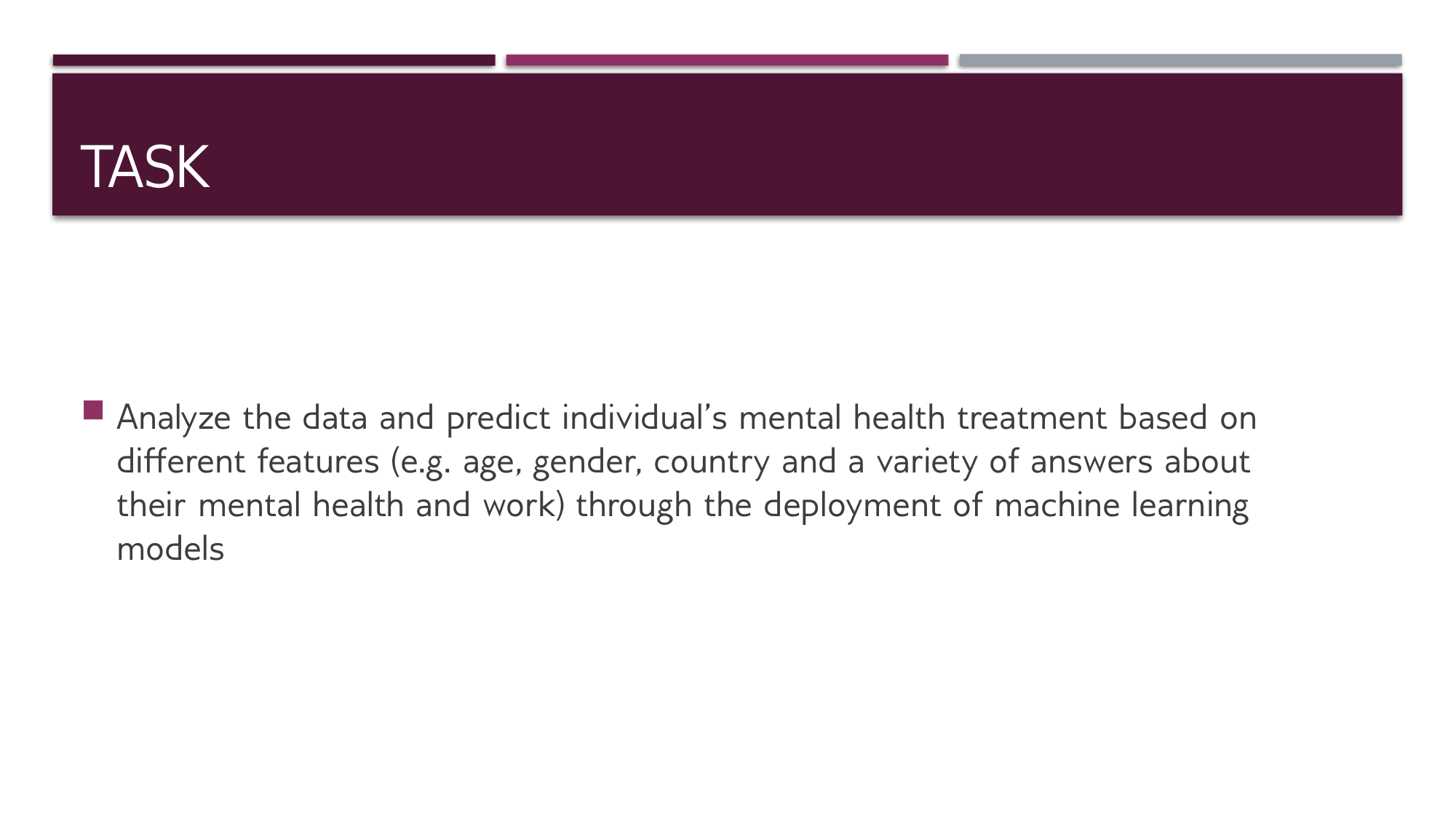

# TASK
Analyze the data and predict individual’s mental health treatment based on different features (e.g. age, gender, country and a variety of answers about their mental health and work) through the deployment of machine learning models